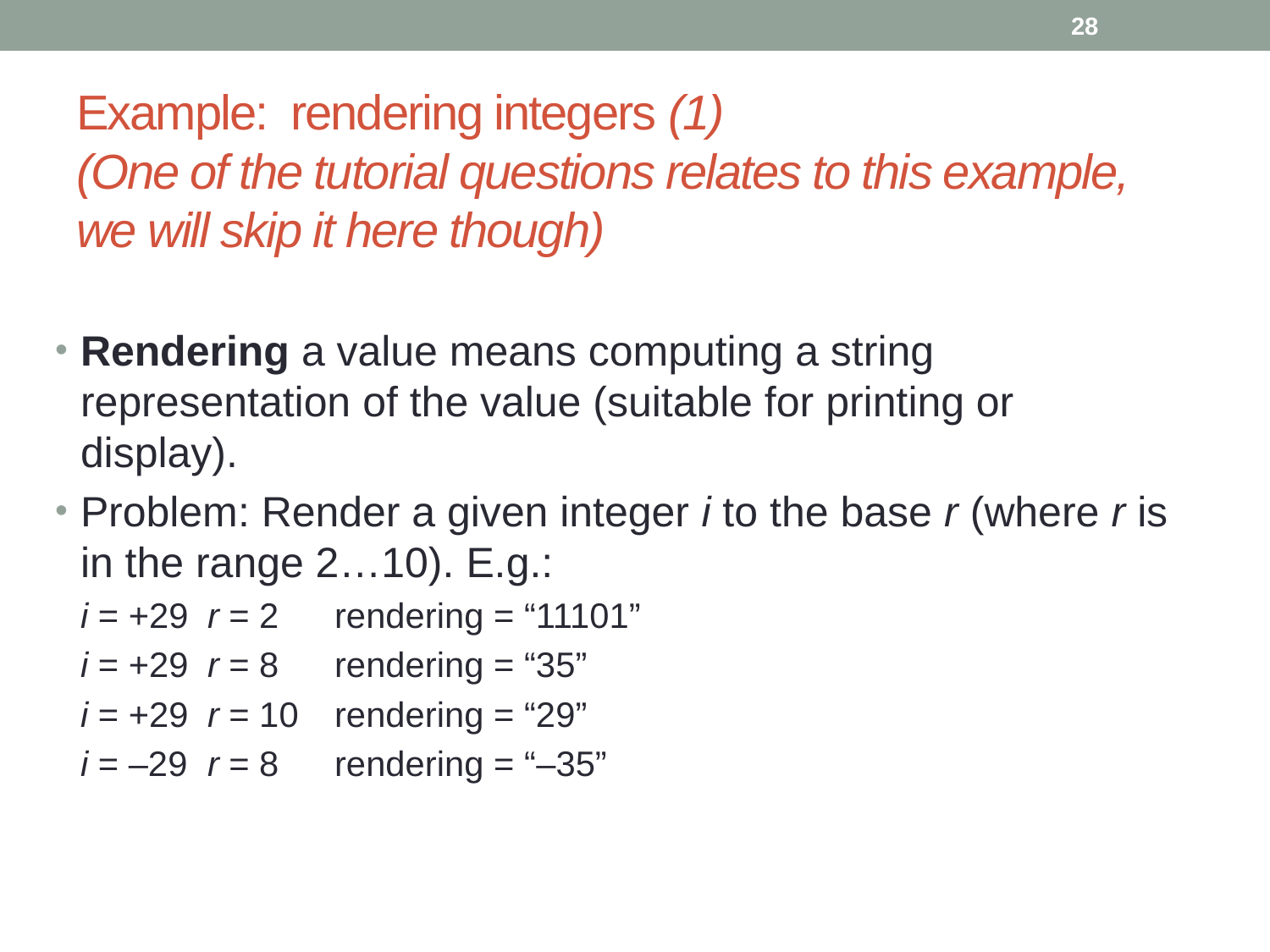

28
# Example:  rendering integers (1) (One of the tutorial questions relates to this example, we will skip it here though)
Rendering a value means computing a string representation of the value (suitable for printing or display).
Problem: Render a given integer i to the base r (where r is in the range 2…10). E.g.:
	i = +29	r = 2	rendering = “11101”
	i = +29	r = 8	rendering = “35”
	i = +29	r = 10	rendering = “29”
	i = –29	r = 8	rendering = “–35”